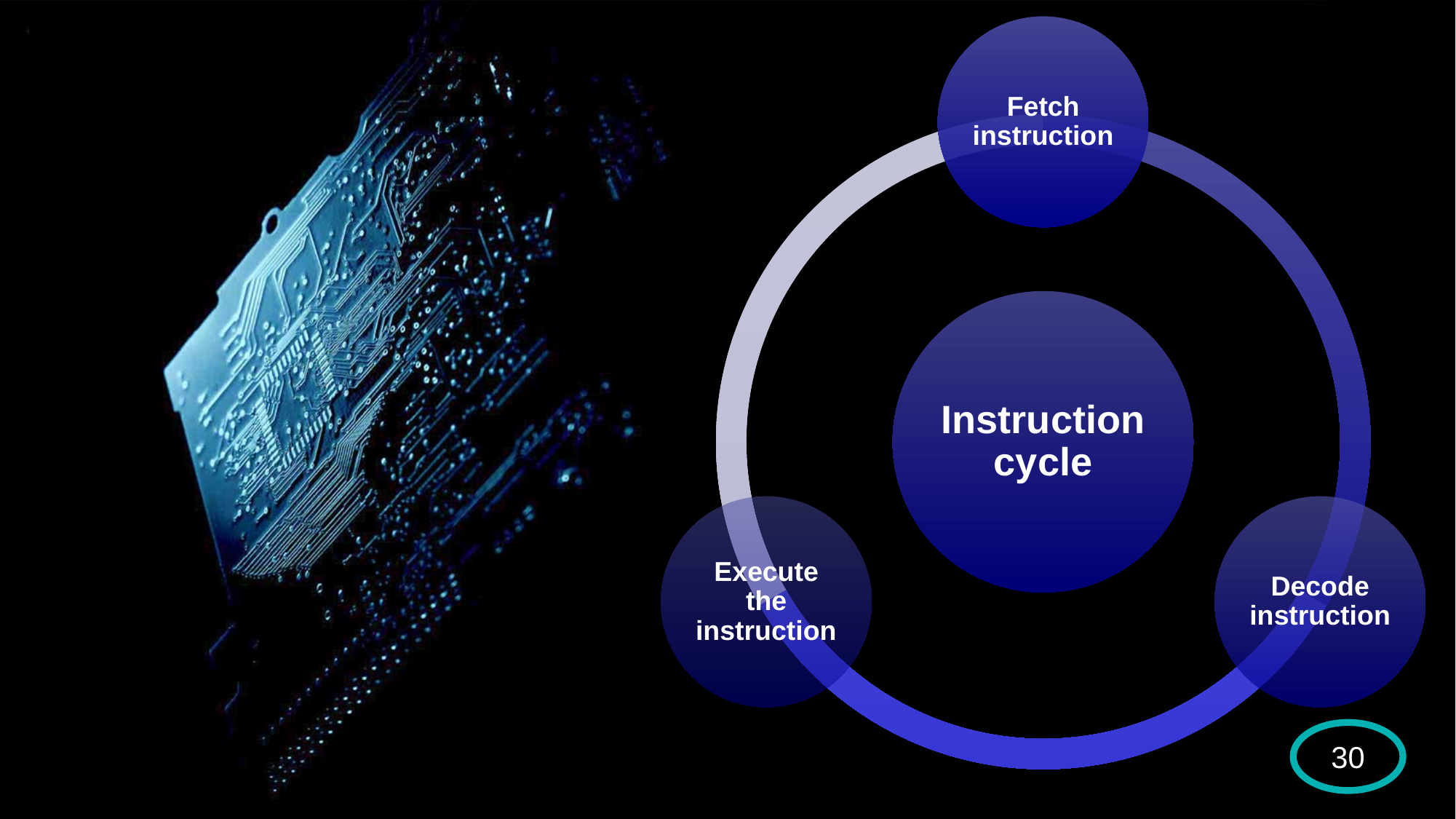

Instruction cycle
Fetch instruction
Decode instruction
Execute the instruction

30